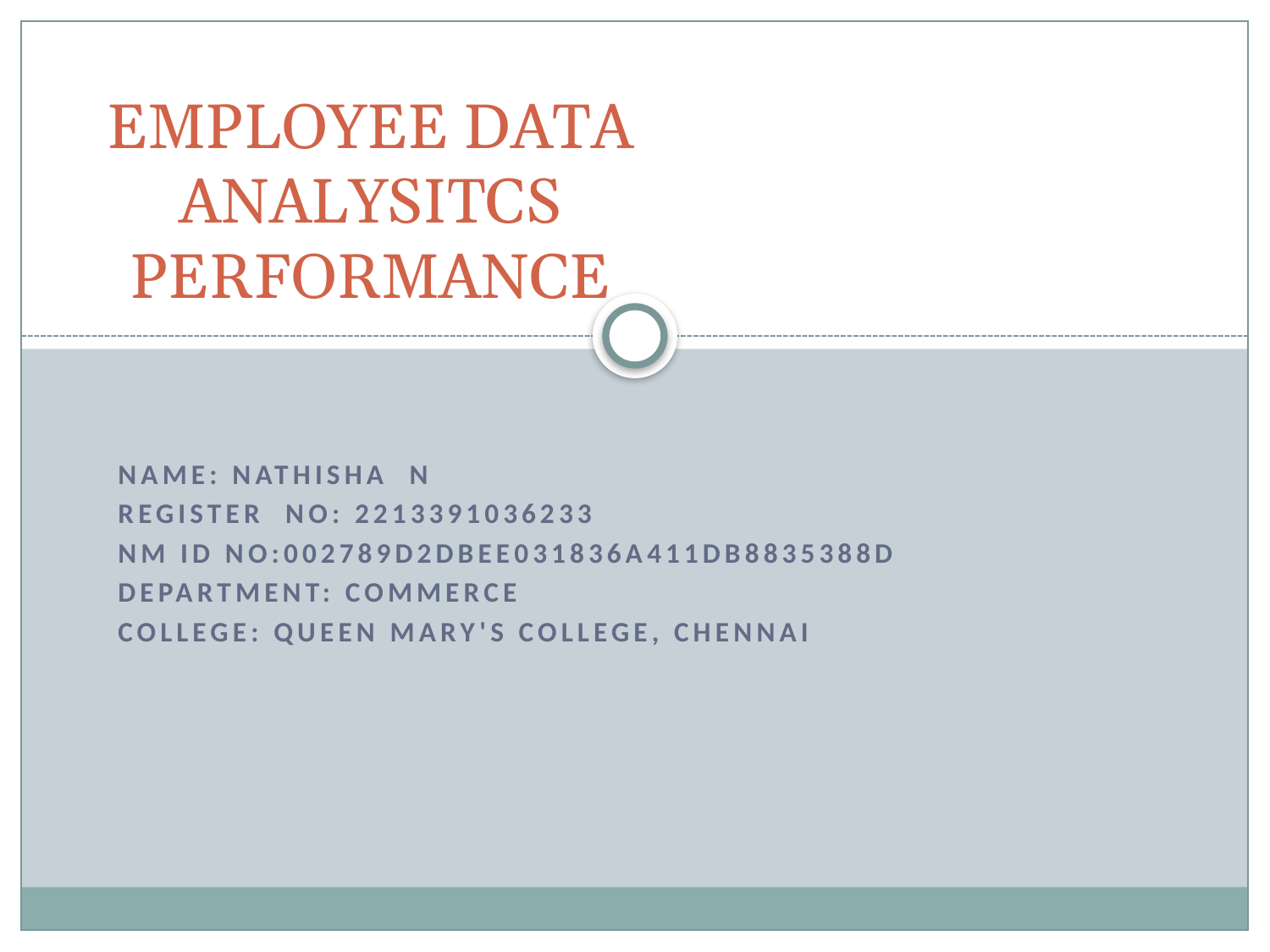

# EMPLOYEE DATA ANALYSITCS PERFORMANCE
Name: NATHISHA  N
Register  no: 2213391036233
NM id no:002789D2DBEE031836A411DB8835388D
Department: commerce
college: queen Mary's college, Chennai